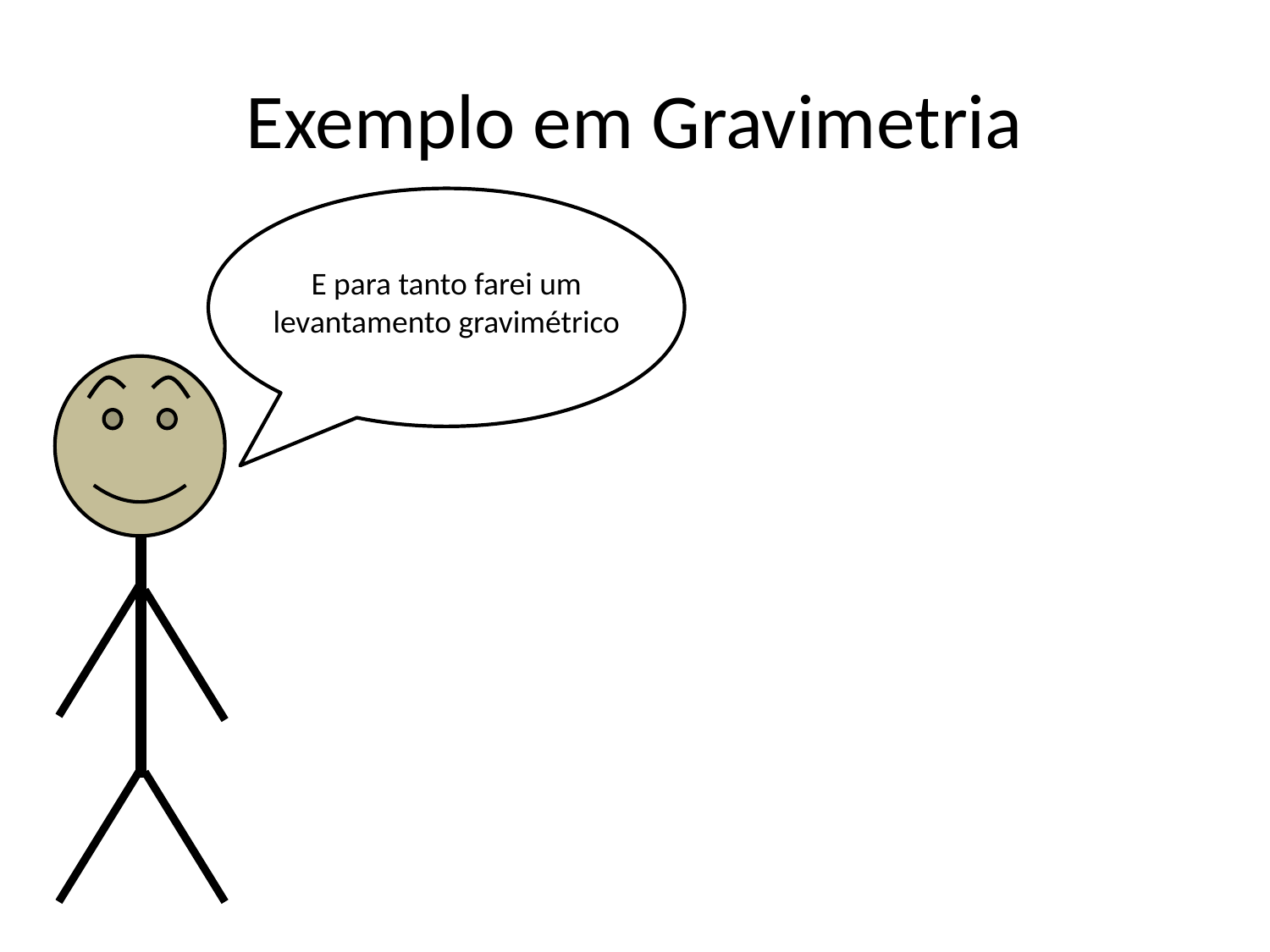

# Exemplo em Gravimetria

E para tanto farei um levantamento gravimétrico